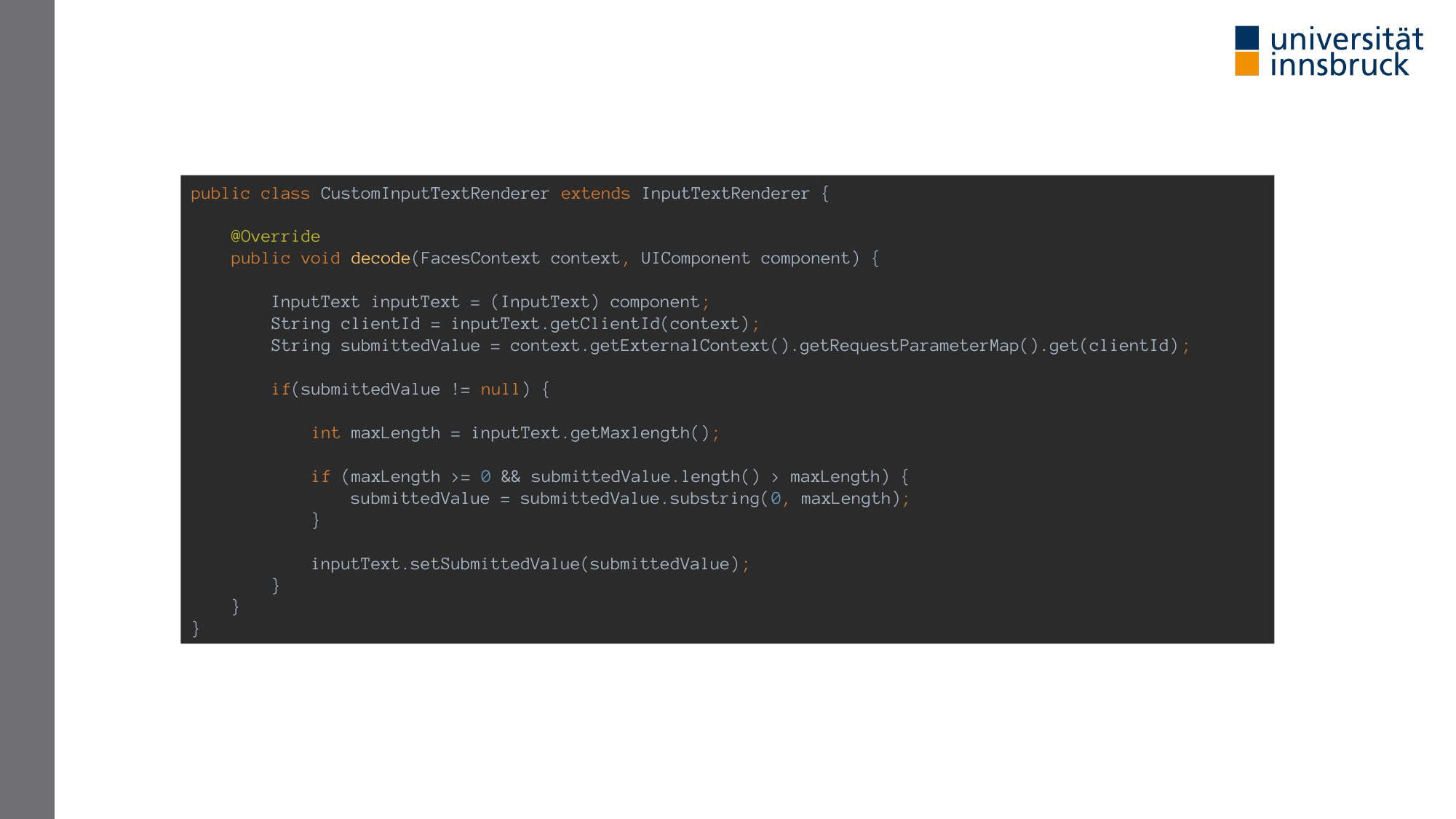

public class CustomInputTextRenderer extends InputTextRenderer {
    @Override
    public void decode(FacesContext context, UIComponent component) {
        InputText inputText = (InputText) component;
        String clientId = inputText.getClientId(context);
        String submittedValue = context.getExternalContext().getRequestParameterMap().get(clientId);
        if(submittedValue != null) {
            int maxLength = inputText.getMaxlength();
            if (maxLength >= 0 && submittedValue.length() > maxLength) {
                submittedValue = submittedValue.substring(0, maxLength);
            }
            inputText.setSubmittedValue(submittedValue);
        }
    }
}